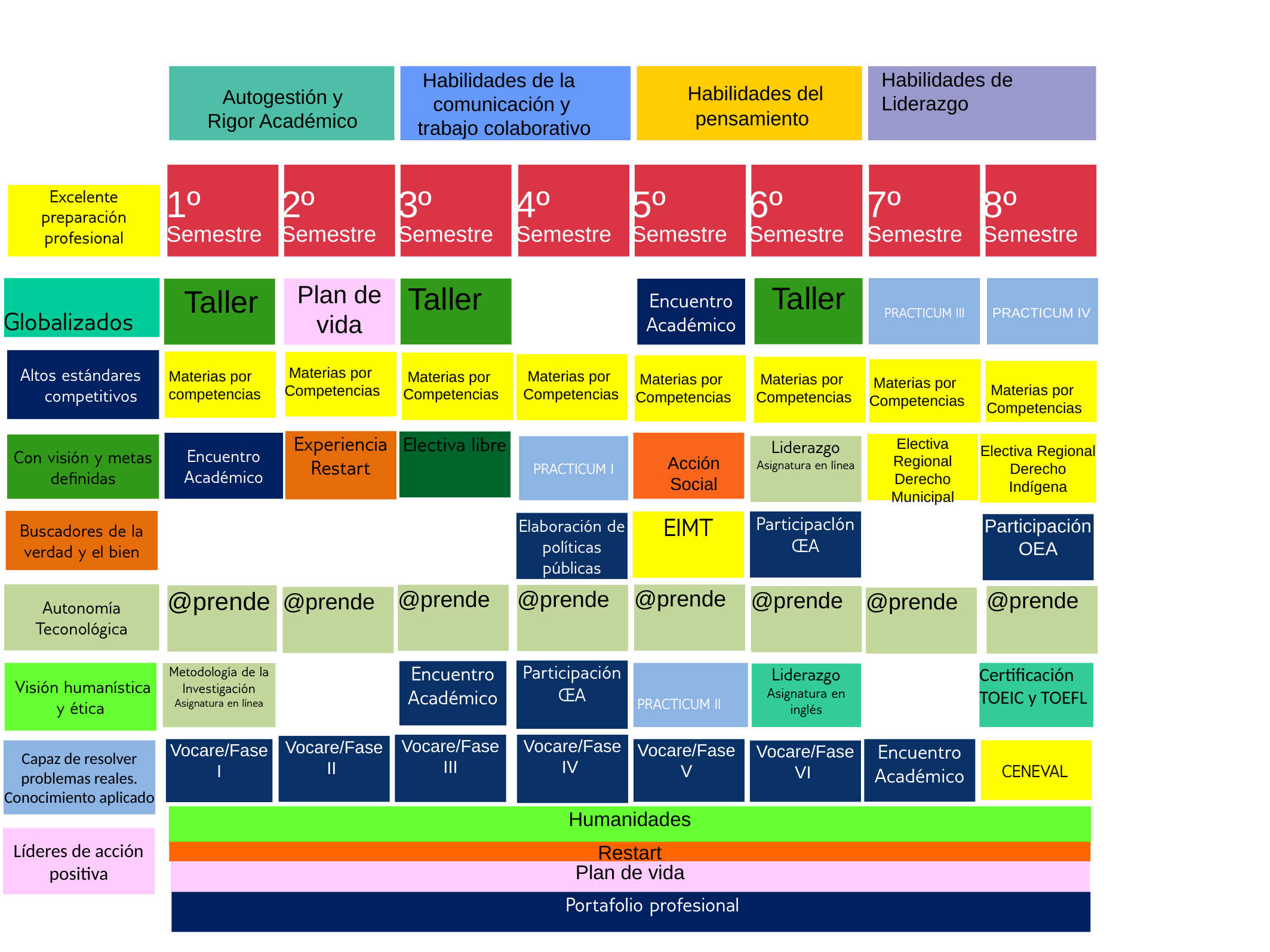

Habilidades de la
comunicación y
 trabajo colaborativo

Habilidades de
Liderazgo

 Habilidades del pensamiento
Autogestión y Rigor Académico

1º
Semestre
2º
Semestre
3º
Semestre
4º
Semestre
5º
Semestre
6º
Semestre
7º
Semestre
8º
Semestre
Excelente preparación profesional
Taller
Globalizados
Taller

Taller

Encuentro Académico

Plan de vida

PRACTICUM III
PRACTICUM IV
 Materias por Competencias
  Altos estándares       competitivos
 Materias por       competencias

 Materias por Competencias
 Materias por Competencias

 Materias por Competencias

 Materias por Competencias
 Materias por Competencias
 Materias por Competencias
Experiencia Restart
Electiva libre
Encuentro Académico

Electiva Regional
Derecho Municipal
Electiva Regional
Derecho Indígena
Con visión y metas definidas
PRACTICUM I
Liderazgo
Asignatura en línea
Acción
Social

Buscadores de la verdad y el bien
ParticipacIón OEA
EIMT
Elaboración de políticas públicas
Participación OEA

Autonomía Teconológica
@prende
@prende
@prende
@prende

@prende
@prende
@prende
@prende

PRACTICUM II

Participación OEA
Encuentro Académico
 Visión humanística y ética

Certificación TOEIC y TOEFL
Metodología de la Investigación
Asignatura en línea
Liderazgo
Asignatura en inglés

Vocare/Fase III
Vocare/Fase IV
Vocare/Fase II
Vocare/Fase  V

Encuentro Académico
Vocare/Fase I

Capaz de resolver problemas reales. Conocimiento aplicado
    CENEVAL
Vocare/Fase VI

Humanidades
Líderes de acción positiva
Restart
Plan de vida
                                                                  Portafolio profesional